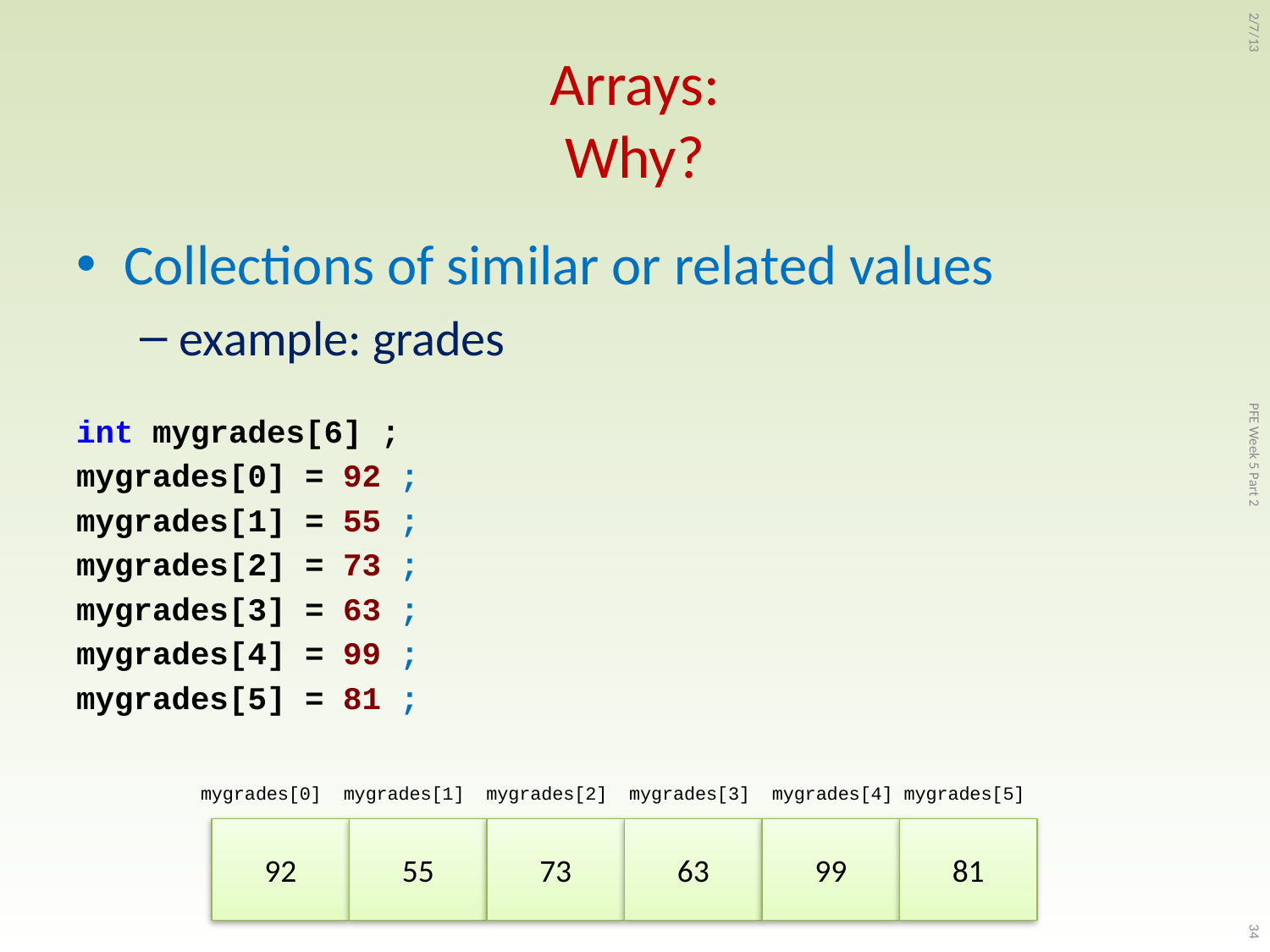

# Arrays: Why?
2/7/13
Collections of similar or related values
example: grades

int mygrades[6] ;
mygrades[0] = 92 ;
mygrades[1] = 55 ;
mygrades[2] = 73 ;
mygrades[3] = 63 ;
mygrades[4] = 99 ;
mygrades[5] = 81 ;

PFE Week 5 Part 2
mygrades[0]  mygrades[1]  mygrades[2]  mygrades[3]  mygrades[4] mygrades[5]

34
92
55
73
63
99
81